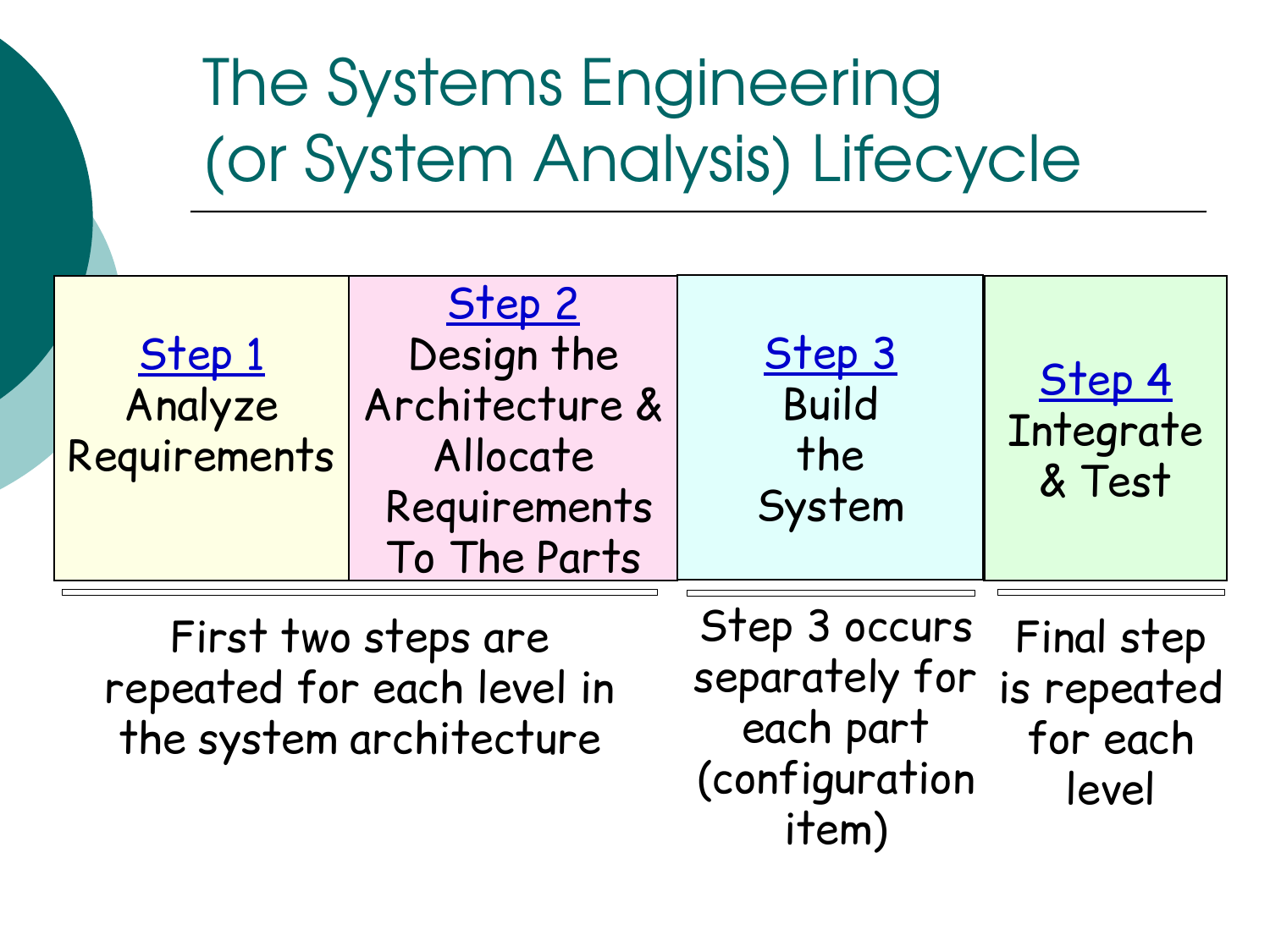

# The Systems Engineering (or System Analysis) Lifecycle
Step 3
Build
the
System
Step 1
Analyze
Requirements

Step 2
Design the
Architecture & Allocate
 Requirements
To The Parts
Step 4
Integrate
& Test

Step 3 occurs separately for each part (configuration item)
First two steps are repeated for each level in the system architecture
Final step is repeated for each level